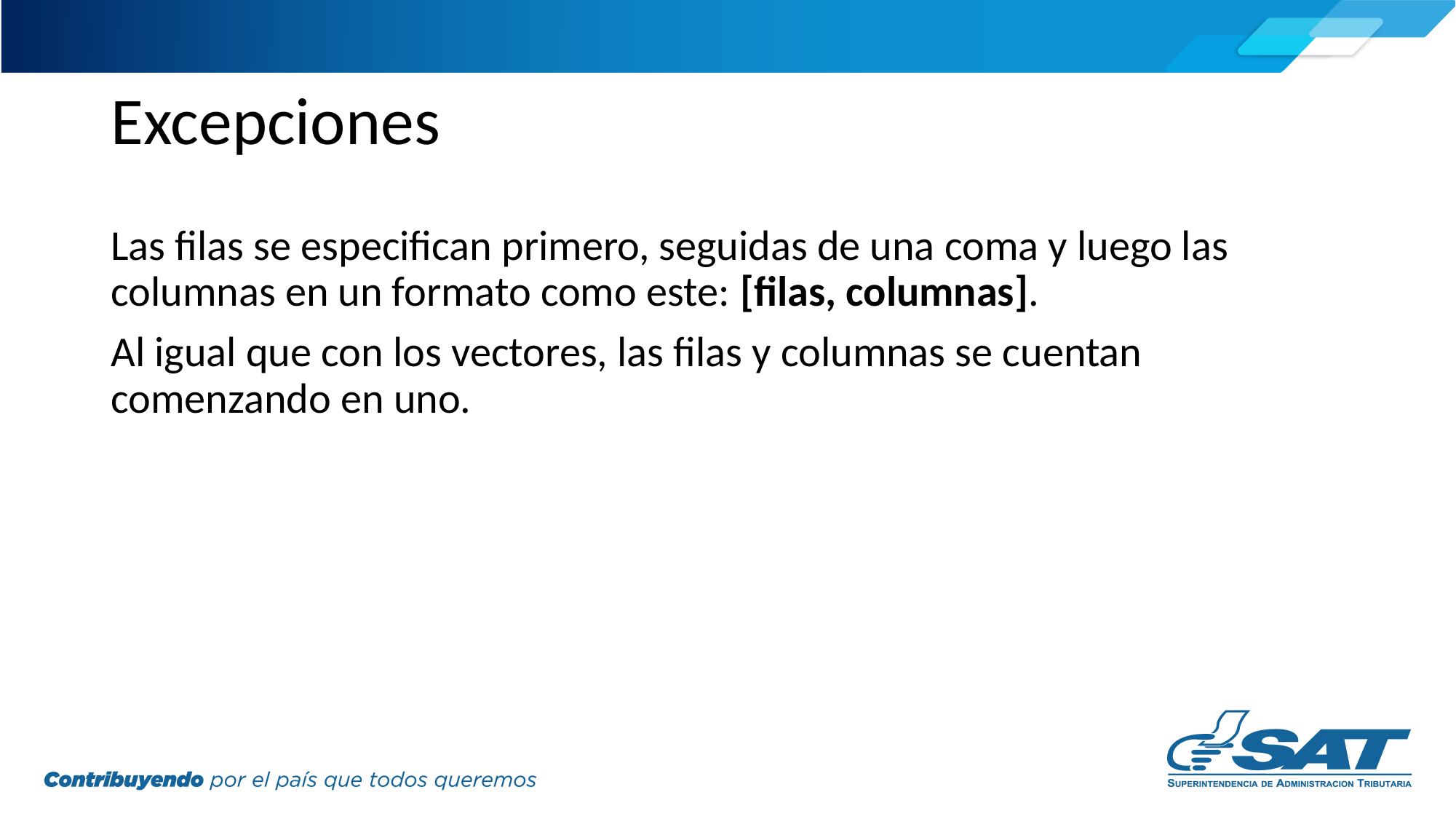

# Excepciones
Las filas se especifican primero, seguidas de una coma y luego las columnas en un formato como este: [filas, columnas].
Al igual que con los vectores, las filas y columnas se cuentan comenzando en uno.